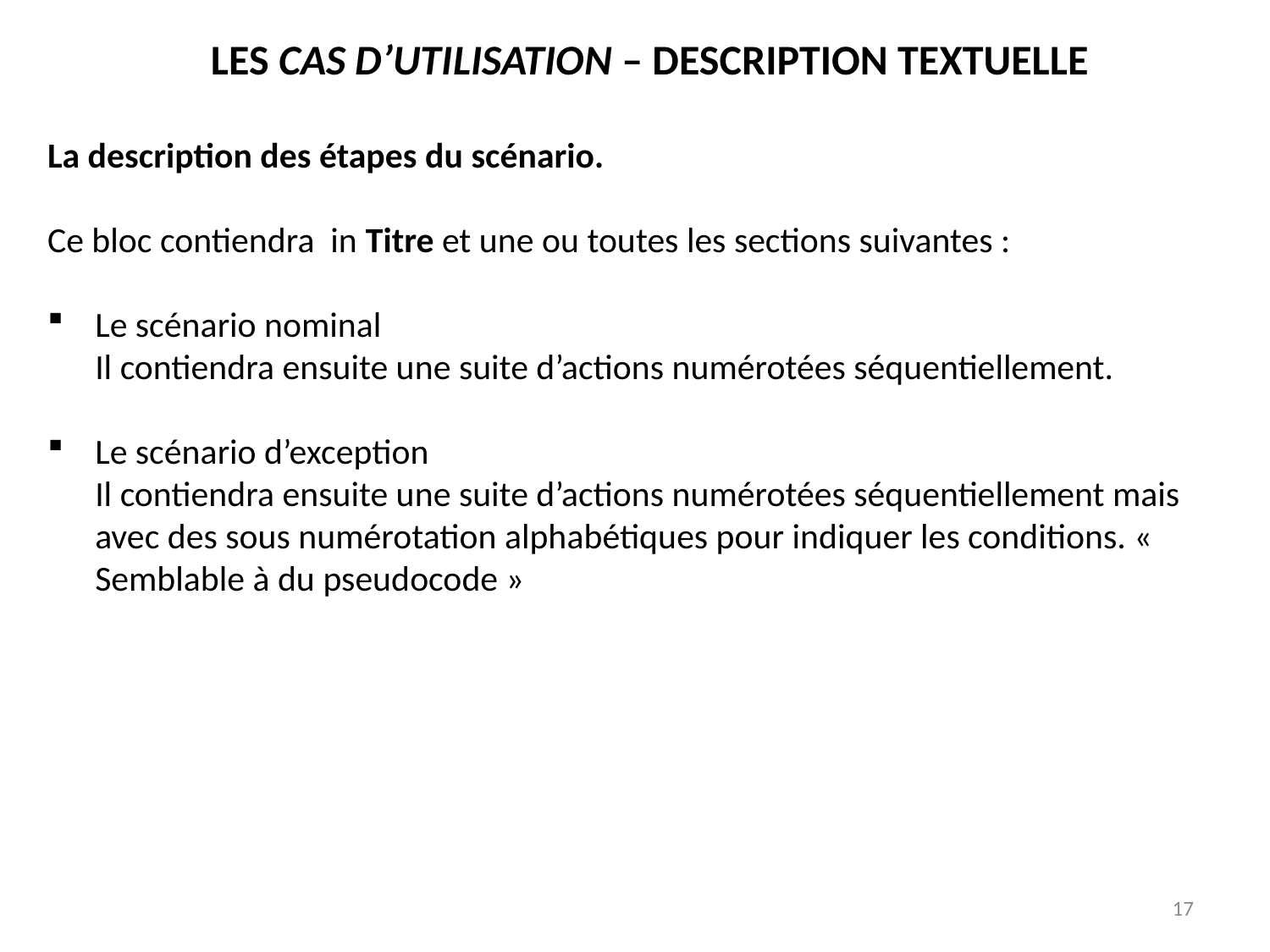

LES CAS D’UTILISATION – DESCRIPTION TEXTUELLE
La description des étapes du scénario.

Ce bloc contiendra  in Titre et une ou toutes les sections suivantes :

Le scénario nominal
Il contiendra ensuite une suite d’actions numérotées séquentiellement.

Le scénario d’exception
Il contiendra ensuite une suite d’actions numérotées séquentiellement mais avec des sous numérotation alphabétiques pour indiquer les conditions. « Semblable à du pseudocode »
17